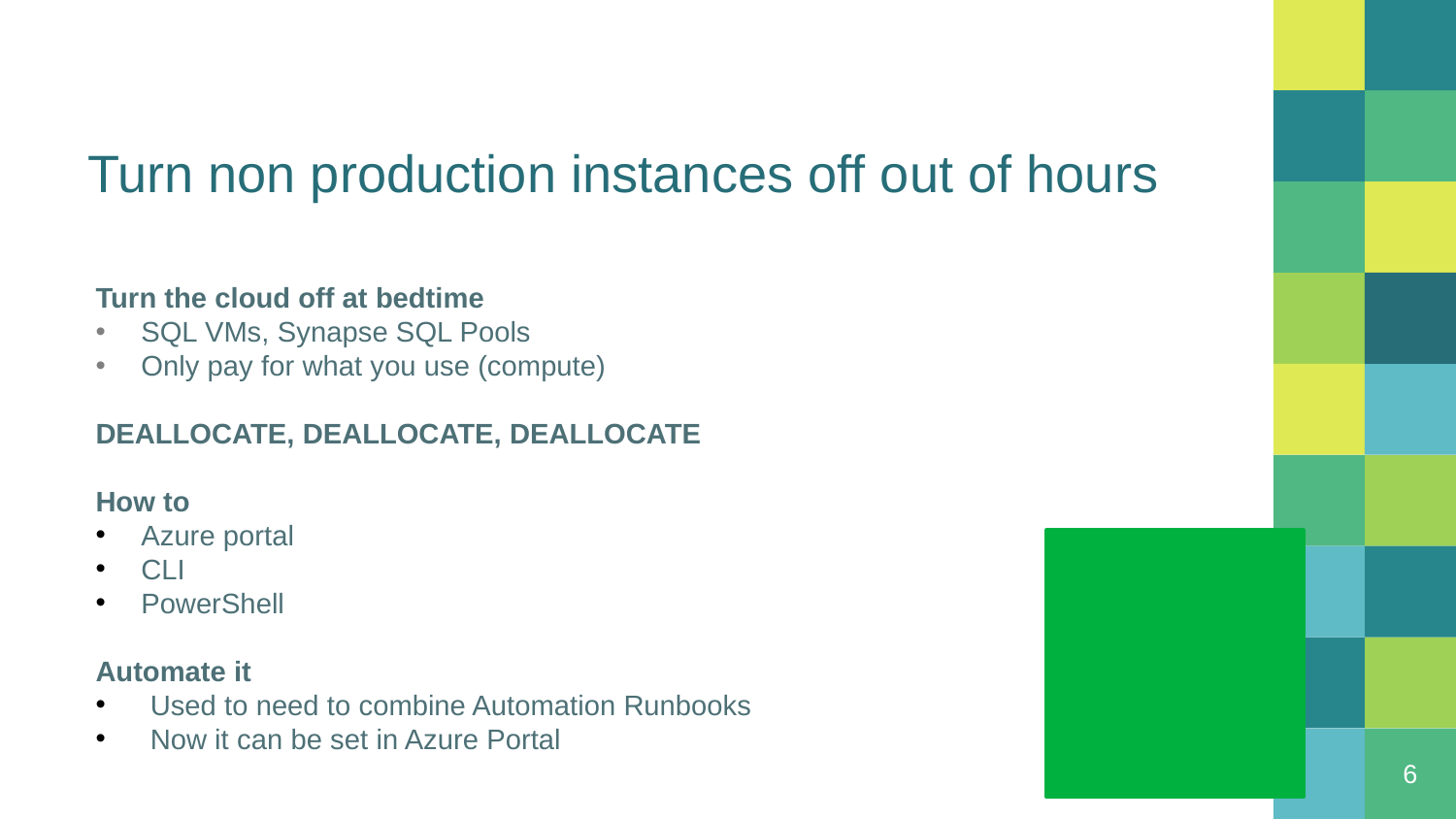

# Turn non production instances off out of hours
Turn the cloud off at bedtime
SQL VMs, Synapse SQL Pools
Only pay for what you use (compute)

DEALLOCATE, DEALLOCATE, DEALLOCATE

How to
Azure portal
CLI
PowerShell

Automate it
Used to need to combine Automation Runbooks
Now it can be set in Azure Portal

6